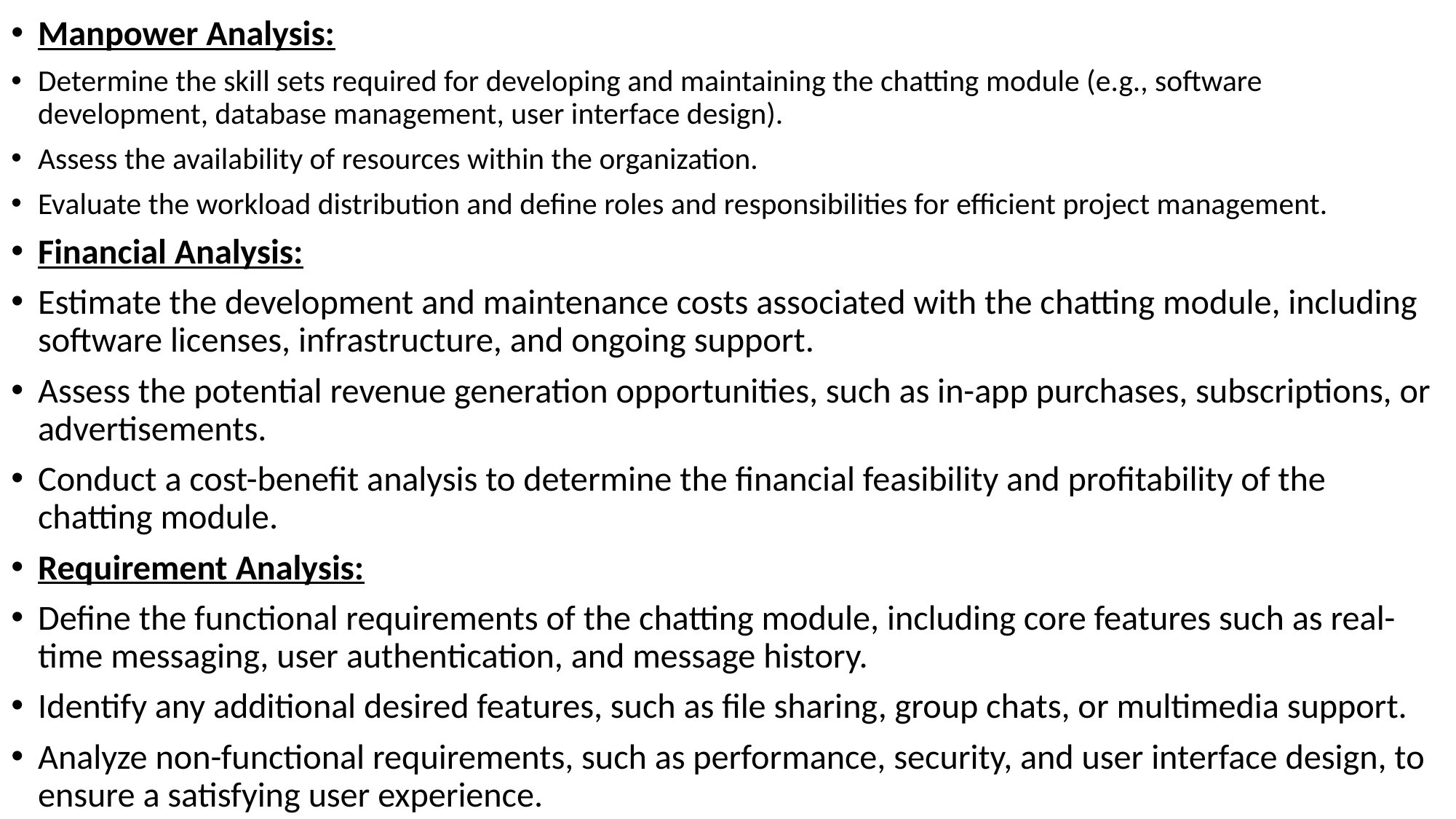

#
Manpower Analysis:
Determine the skill sets required for developing and maintaining the chatting module (e.g., software development, database management, user interface design).
Assess the availability of resources within the organization.
Evaluate the workload distribution and define roles and responsibilities for efficient project management.
Financial Analysis:
Estimate the development and maintenance costs associated with the chatting module, including software licenses, infrastructure, and ongoing support.
Assess the potential revenue generation opportunities, such as in-app purchases, subscriptions, or advertisements.
Conduct a cost-benefit analysis to determine the financial feasibility and profitability of the chatting module.
Requirement Analysis:
Define the functional requirements of the chatting module, including core features such as real-time messaging, user authentication, and message history.
Identify any additional desired features, such as file sharing, group chats, or multimedia support.
Analyze non-functional requirements, such as performance, security, and user interface design, to ensure a satisfying user experience.